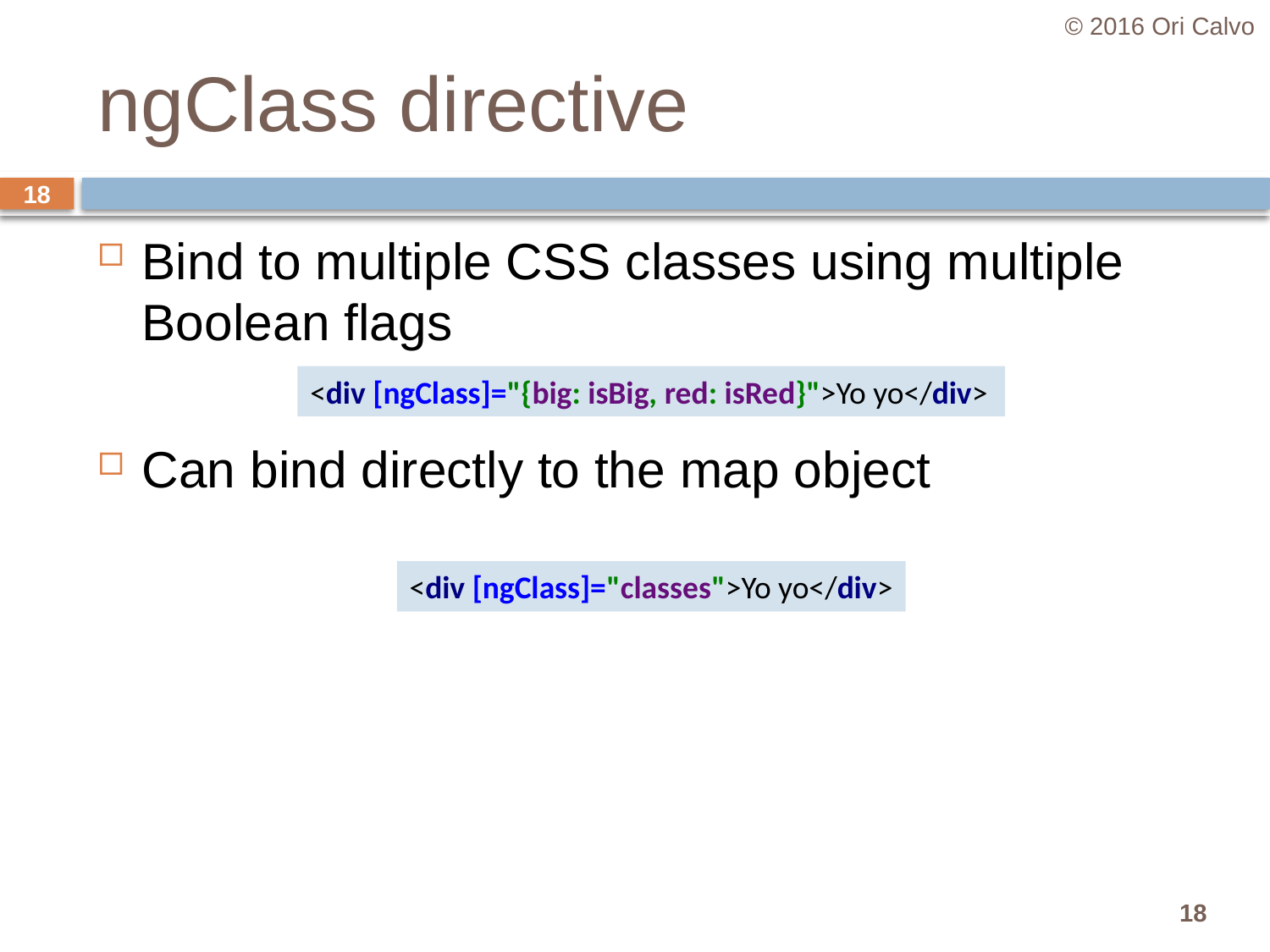

© 2016 Ori Calvo
# ngClass directive
18
Bind to multiple CSS classes using multiple Boolean flags

Can bind directly to the map object
<div [ngClass]="{big: isBig, red: isRed}">Yo yo</div>
<div [ngClass]="classes">Yo yo</div>